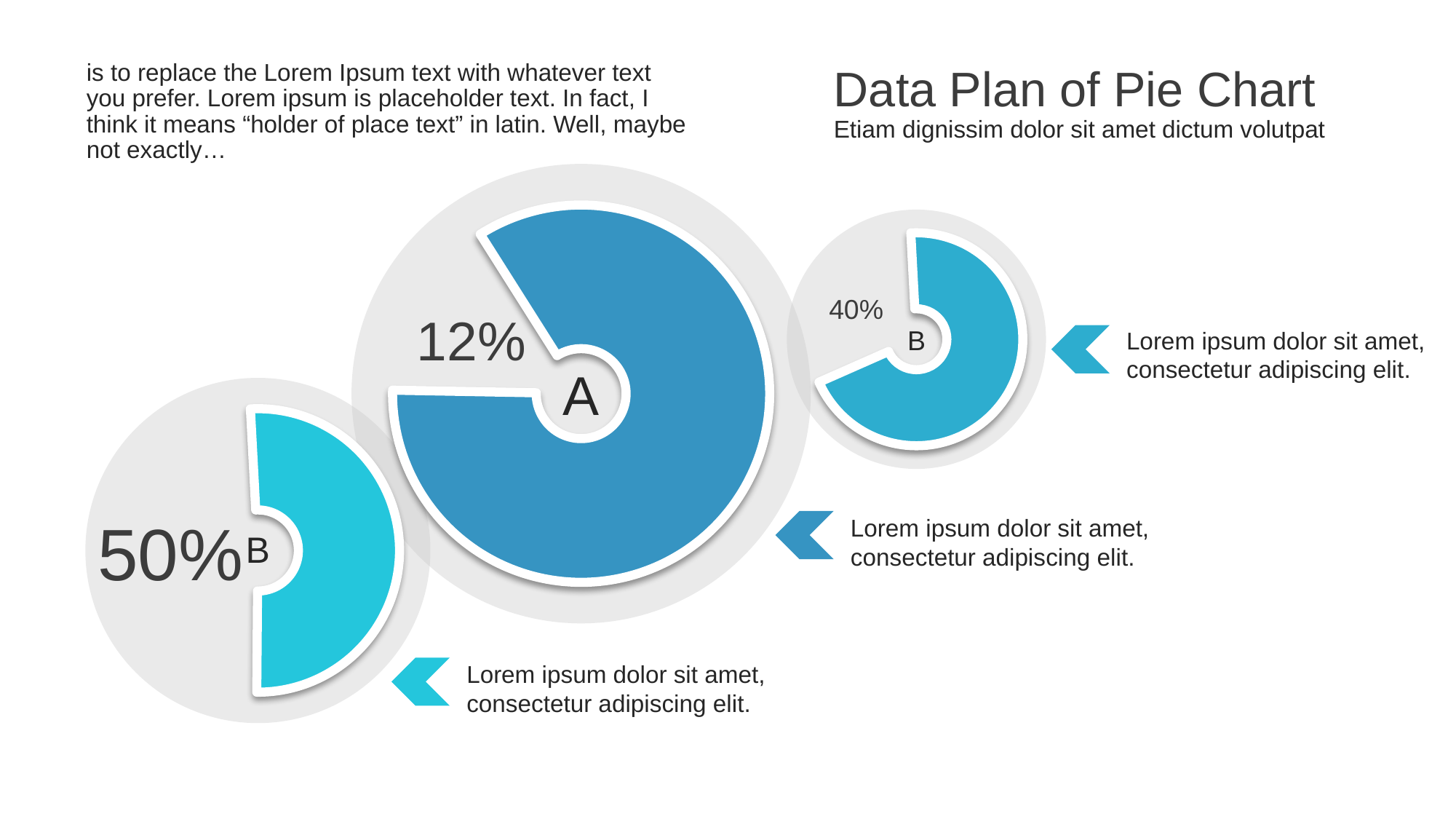

is to replace the Lorem Ipsum text with whatever text you prefer. Lorem ipsum is placeholder text. In fact, I think it means “holder of place text” in latin. Well, maybe not exactly…
Data Plan of Pie Chart
Etiam dignissim dolor sit amet dictum volutpat

A
12%

B
40%

Lorem ipsum dolor sit amet, consectetur adipiscing elit.

B
50%

Lorem ipsum dolor sit amet, consectetur adipiscing elit.

Lorem ipsum dolor sit amet, consectetur adipiscing elit.